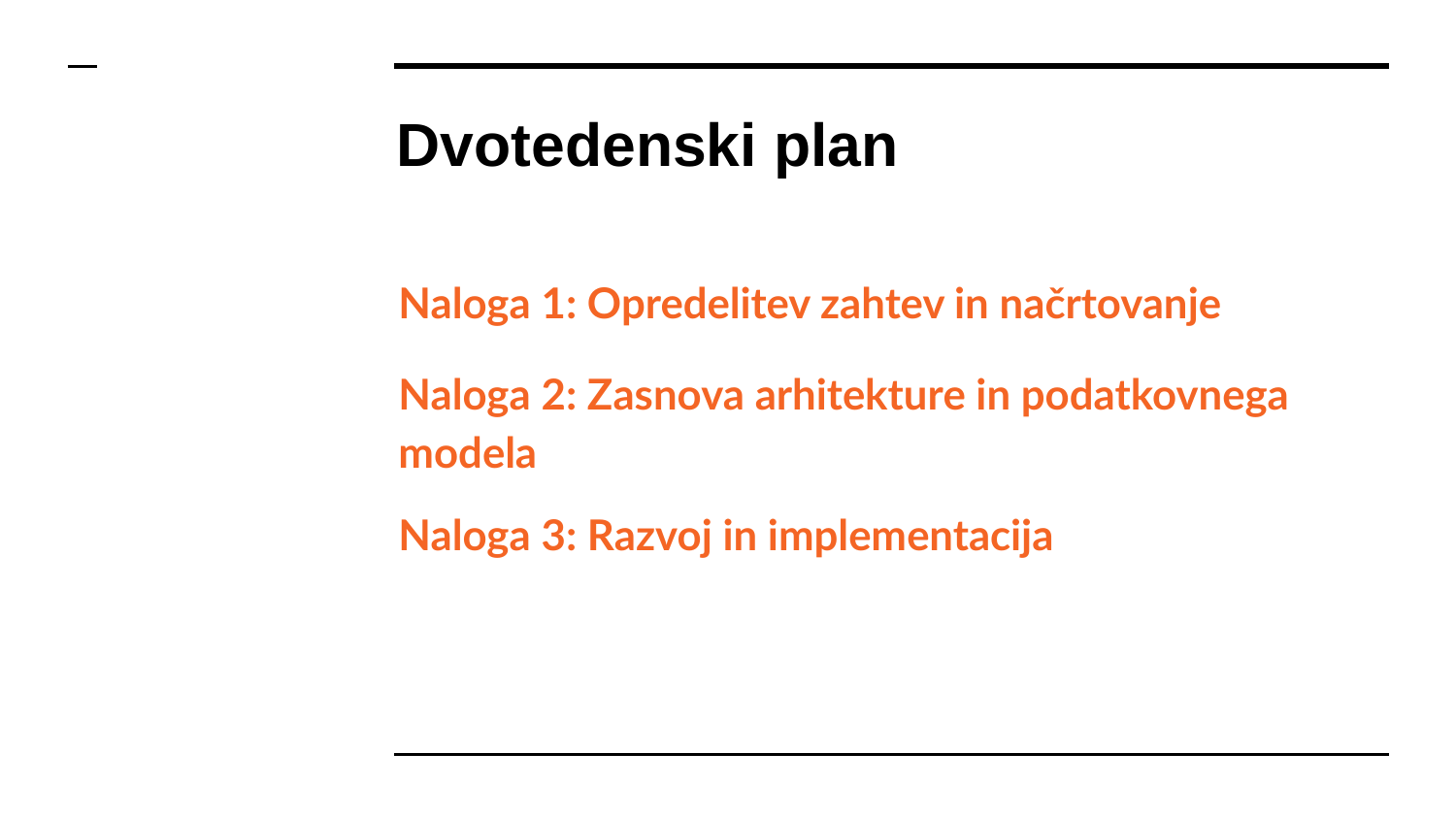

# Dvotedenski plan
Naloga 1: Opredelitev zahtev in načrtovanje
Naloga 2: Zasnova arhitekture in podatkovnega modela
Naloga 3: Razvoj in implementacija